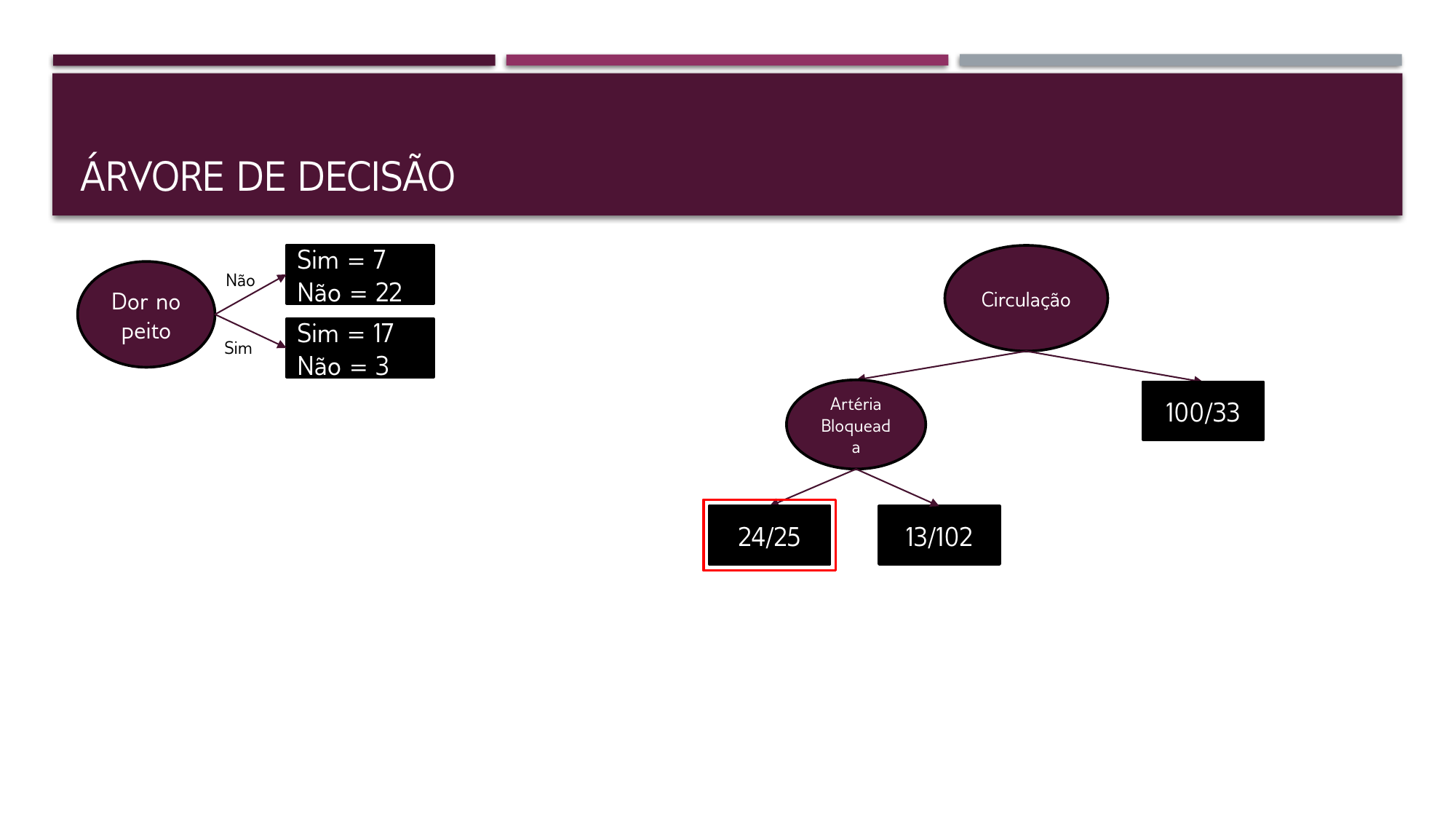

# Árvore de decisão
Sim = 7
Não = 22
Dor no peito
Não
Sim = 17
Não = 3
Sim
Circulação
Artéria Bloqueada
100/33

24/25
13/102